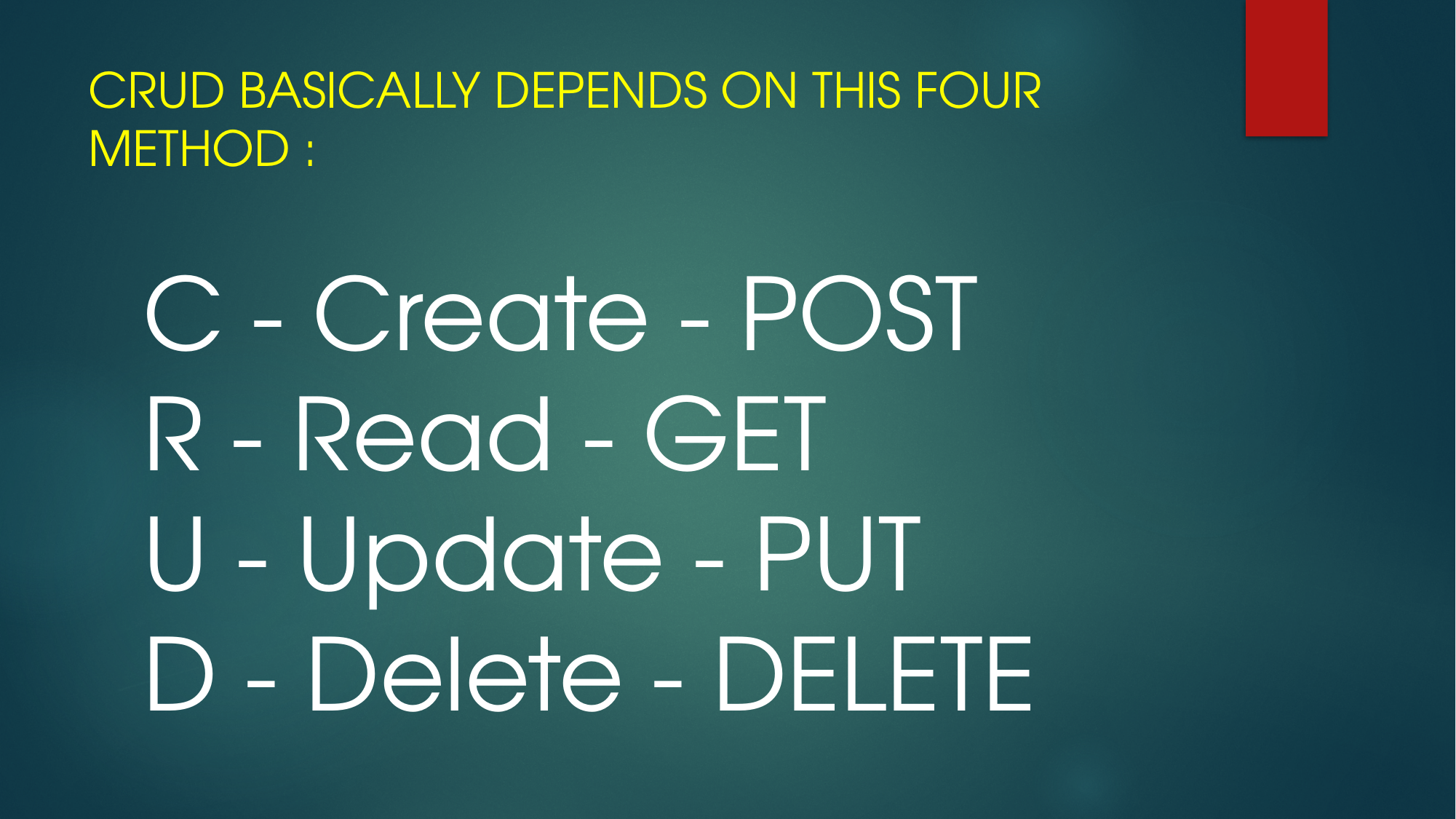

# CRUD BASICALLY DEPENDS ON THIS FOUR METHOD :
C - Create - POST
R - Read - GET
U - Update - PUT
D - Delete - DELETE